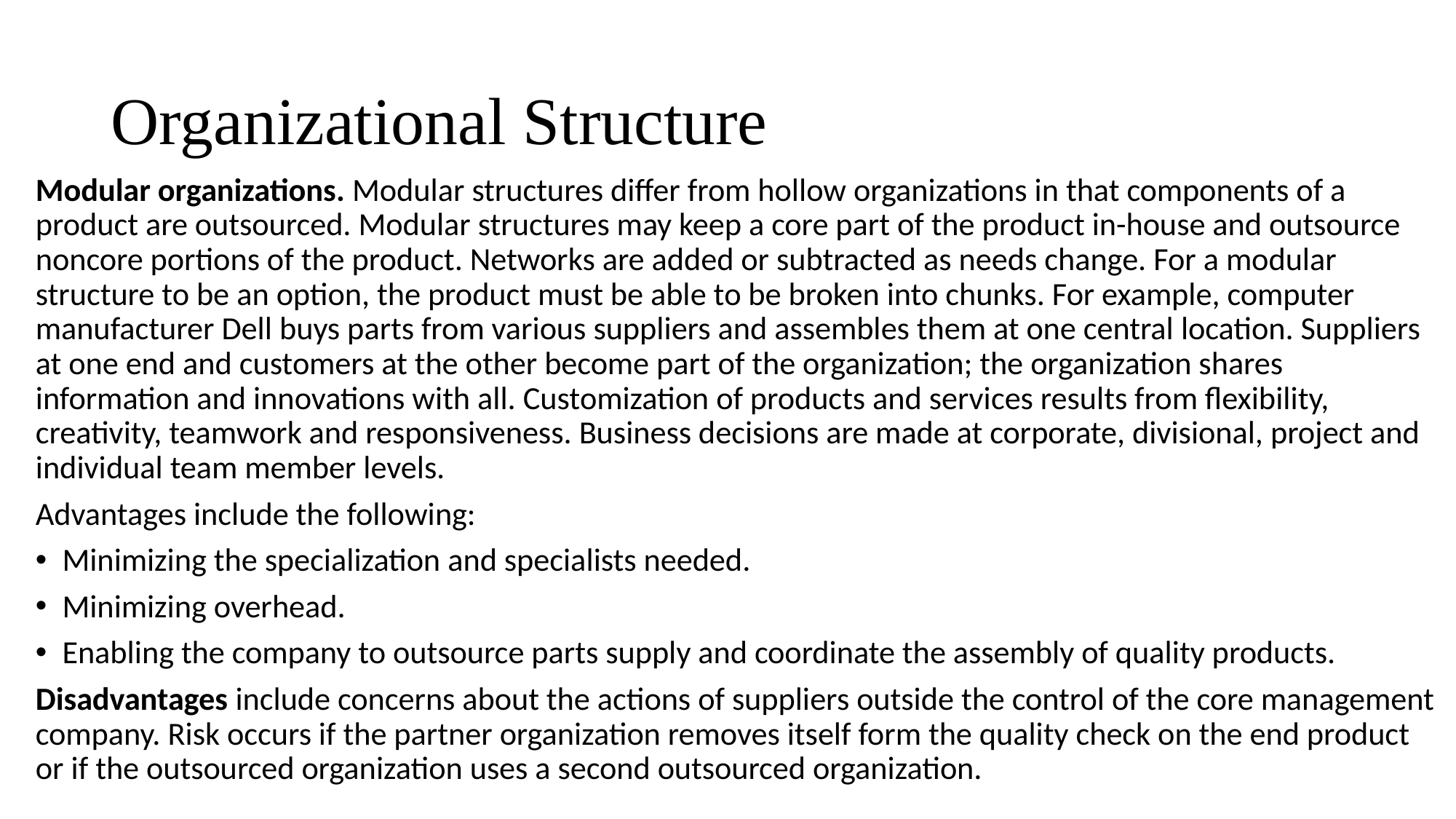

# Organizational Structure
Modular organizations. Modular structures differ from hollow organizations in that components of a product are outsourced. Modular structures may keep a core part of the product in-house and outsource noncore portions of the product. Networks are added or subtracted as needs change. For a modular structure to be an option, the product must be able to be broken into chunks. For example, computer manufacturer Dell buys parts from various suppliers and assembles them at one central location. Suppliers at one end and customers at the other become part of the organization; the organization shares information and innovations with all. Customization of products and services results from flexibility, creativity, teamwork and responsiveness. Business decisions are made at corporate, divisional, project and individual team member levels.
Advantages include the following:
Minimizing the specialization and specialists needed.
Minimizing overhead.
Enabling the company to outsource parts supply and coordinate the assembly of quality products.
Disadvantages include concerns about the actions of suppliers outside the control of the core management company. Risk occurs if the partner organization removes itself form the quality check on the end product or if the outsourced organization uses a second outsourced organization.